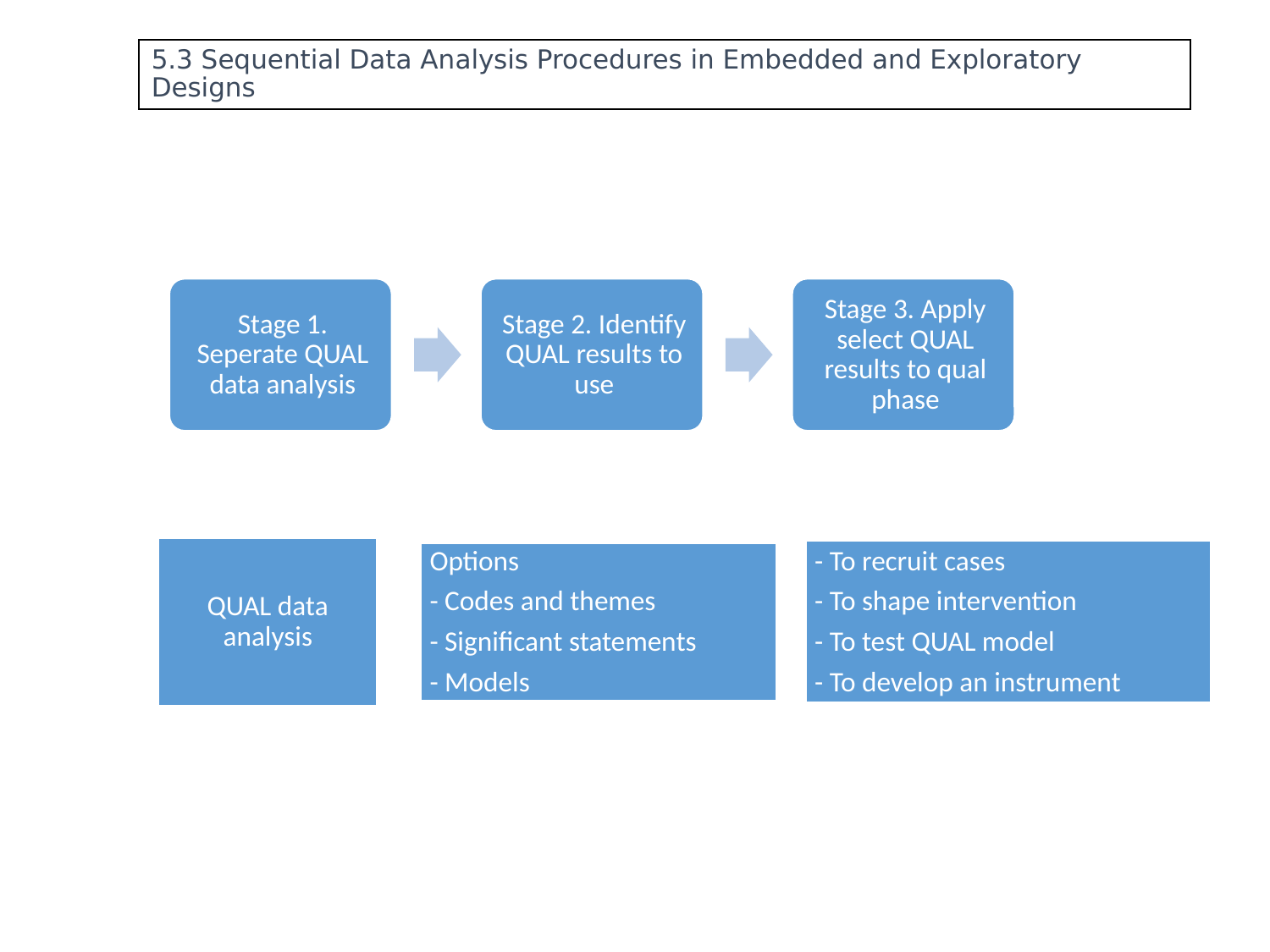

5.3 Sequential Data Analysis Procedures in Embedded and Exploratory Designs
Stage 1. Seperate QUAL data analysis

Stage 2. Identify QUAL results to use

Stage 3. Apply select QUAL results to qual phase
QUAL data analysis
Options
- Codes and themes
- Significant statements
- Models
- To recruit cases
- To shape intervention
- To test QUAL model
- To develop an instrument